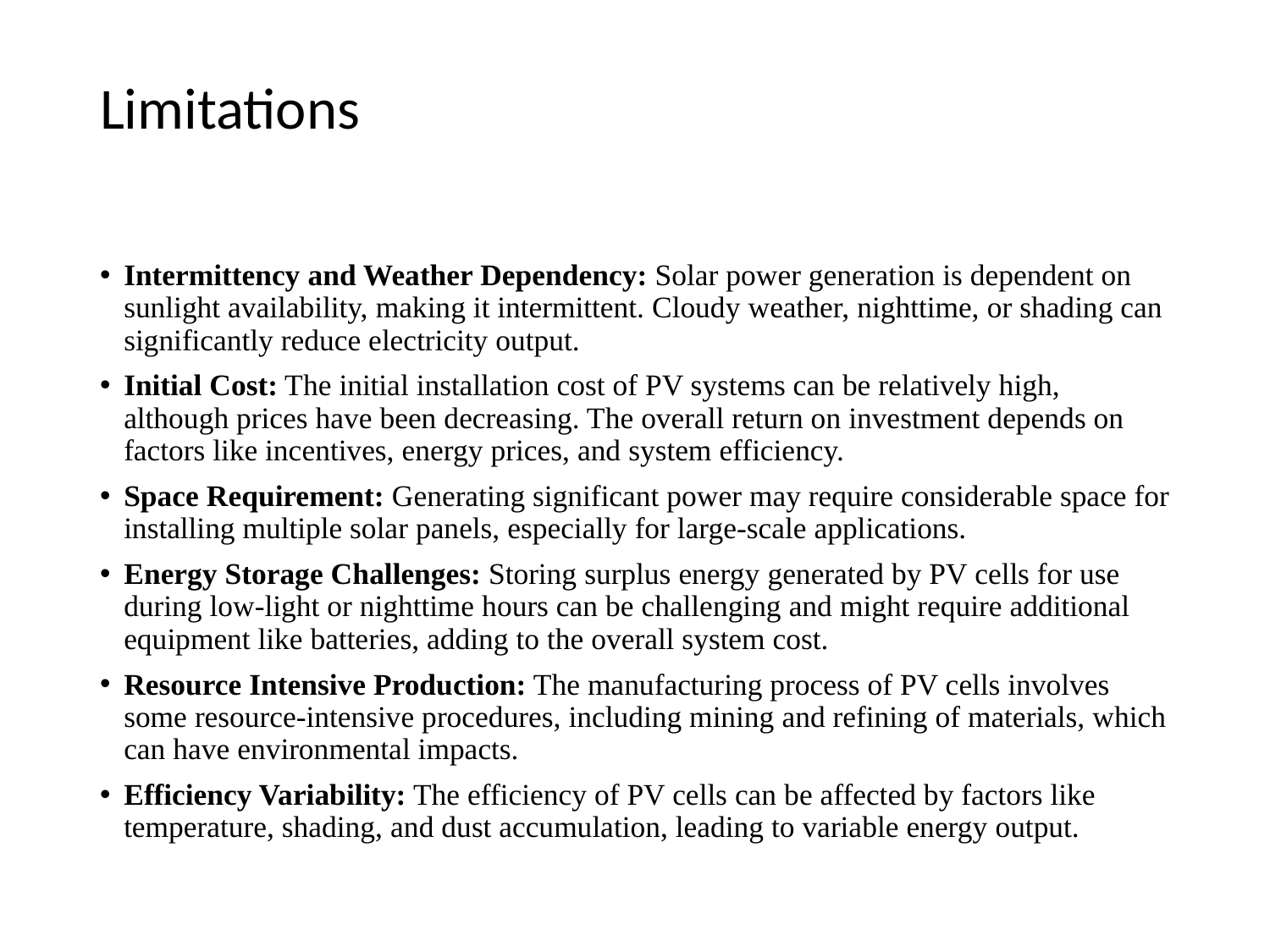

# Limitations
Intermittency and Weather Dependency: Solar power generation is dependent on sunlight availability, making it intermittent. Cloudy weather, nighttime, or shading can significantly reduce electricity output.
Initial Cost: The initial installation cost of PV systems can be relatively high, although prices have been decreasing. The overall return on investment depends on factors like incentives, energy prices, and system efficiency.
Space Requirement: Generating significant power may require considerable space for installing multiple solar panels, especially for large-scale applications.
Energy Storage Challenges: Storing surplus energy generated by PV cells for use during low-light or nighttime hours can be challenging and might require additional equipment like batteries, adding to the overall system cost.
Resource Intensive Production: The manufacturing process of PV cells involves some resource-intensive procedures, including mining and refining of materials, which can have environmental impacts.
Efficiency Variability: The efficiency of PV cells can be affected by factors like temperature, shading, and dust accumulation, leading to variable energy output.